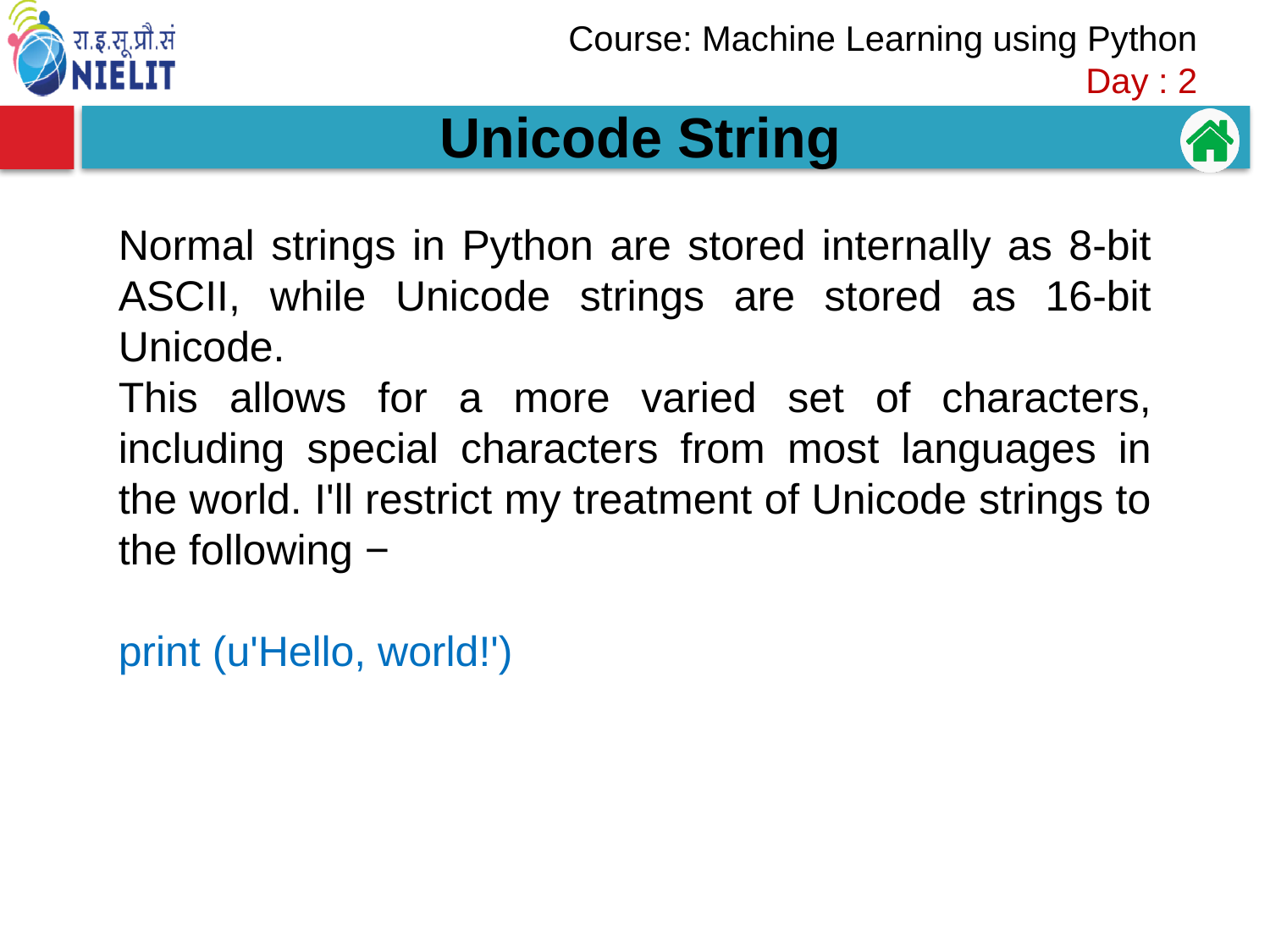

Unicode String
Normal strings in Python are stored internally as 8-bit ASCII, while Unicode strings are stored as 16-bit Unicode.
This allows for a more varied set of characters, including special characters from most languages in the world. I'll restrict my treatment of Unicode strings to the following −

print (u'Hello, world!')